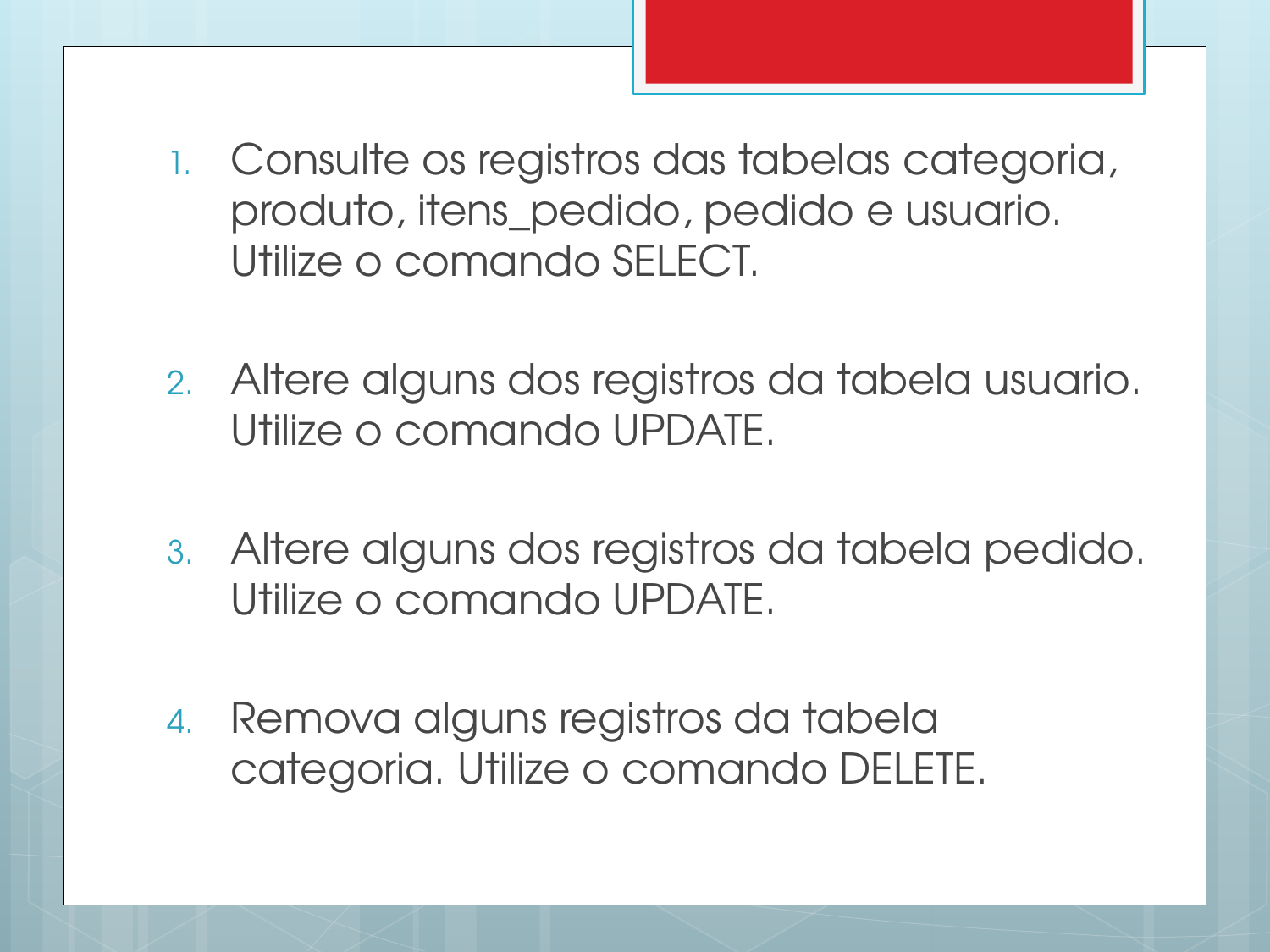

Consulte os registros das tabelas categoria, produto, itens_pedido, pedido e usuario. Utilize o comando SELECT.

Altere alguns dos registros da tabela usuario. Utilize o comando UPDATE.

Altere alguns dos registros da tabela pedido. Utilize o comando UPDATE.

Remova alguns registros da tabela categoria. Utilize o comando DELETE.